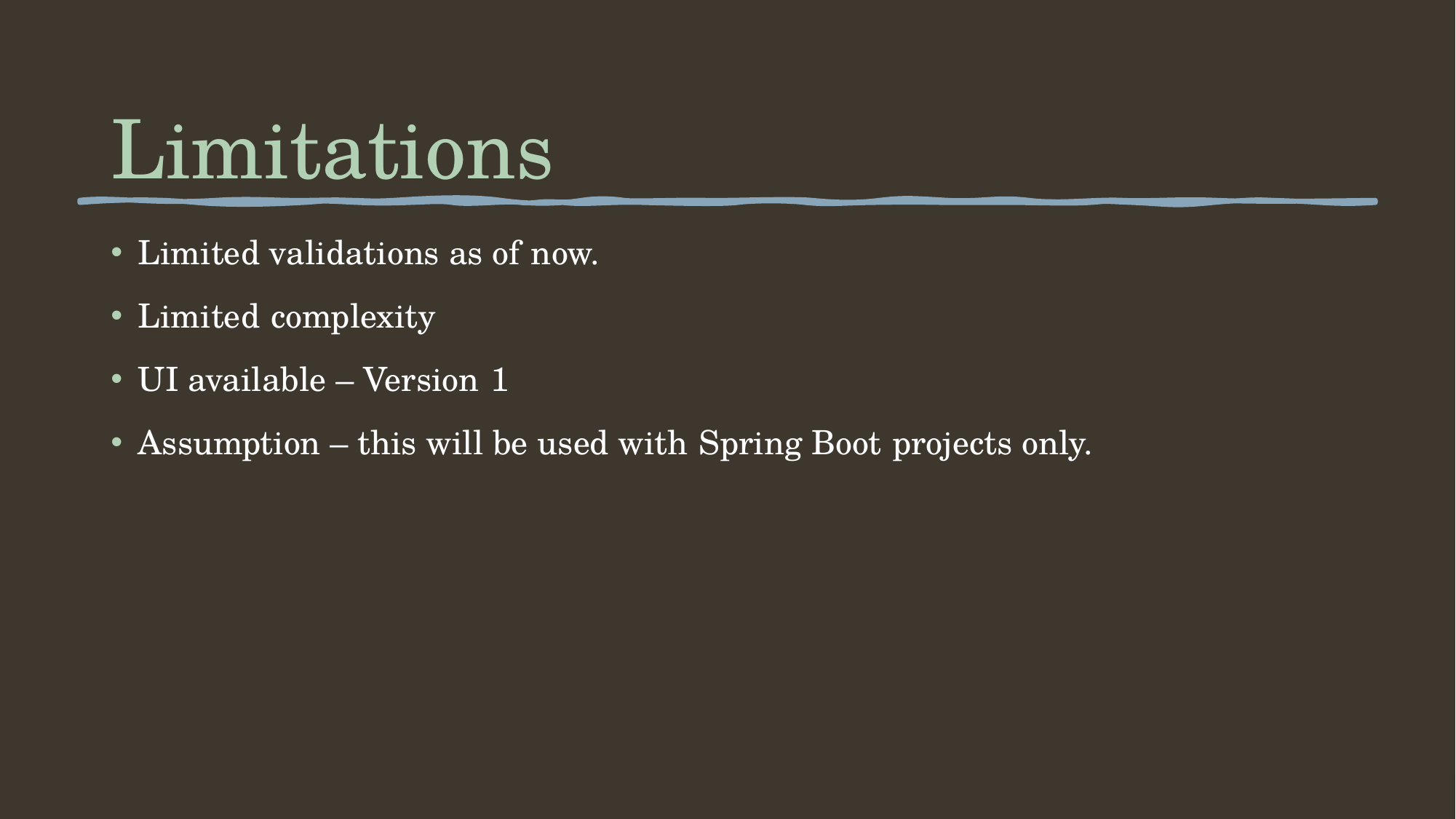

# Limitations

Limited validations as of now.
Limited complexity
UI available – Version 1
Assumption – this will be used with Spring Boot projects only.